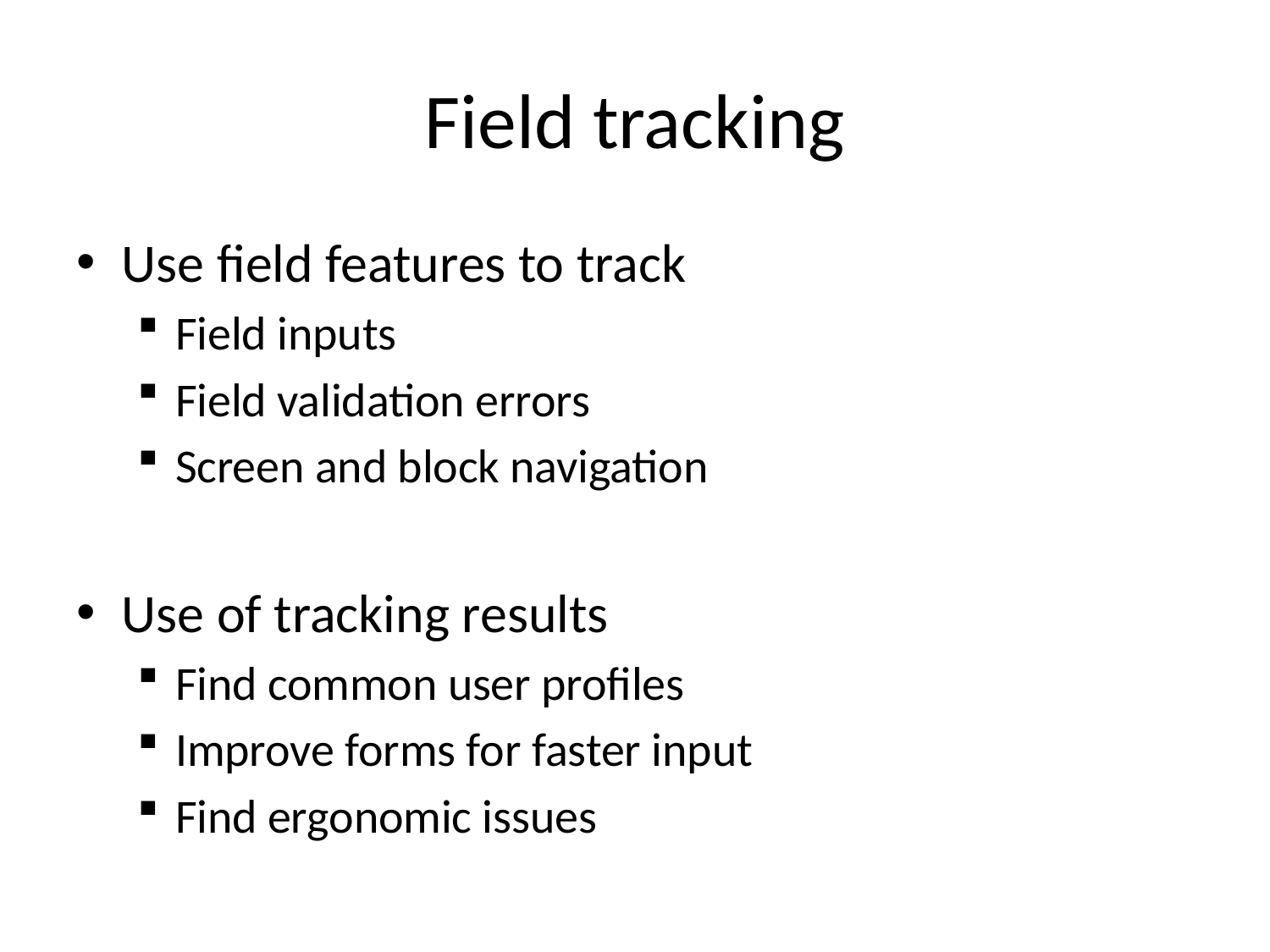

# Field tracking
Use field features to track
Field inputs
Field validation errors
Screen and block navigation

Use of tracking results
Find common user profiles
Improve forms for faster input
Find ergonomic issues